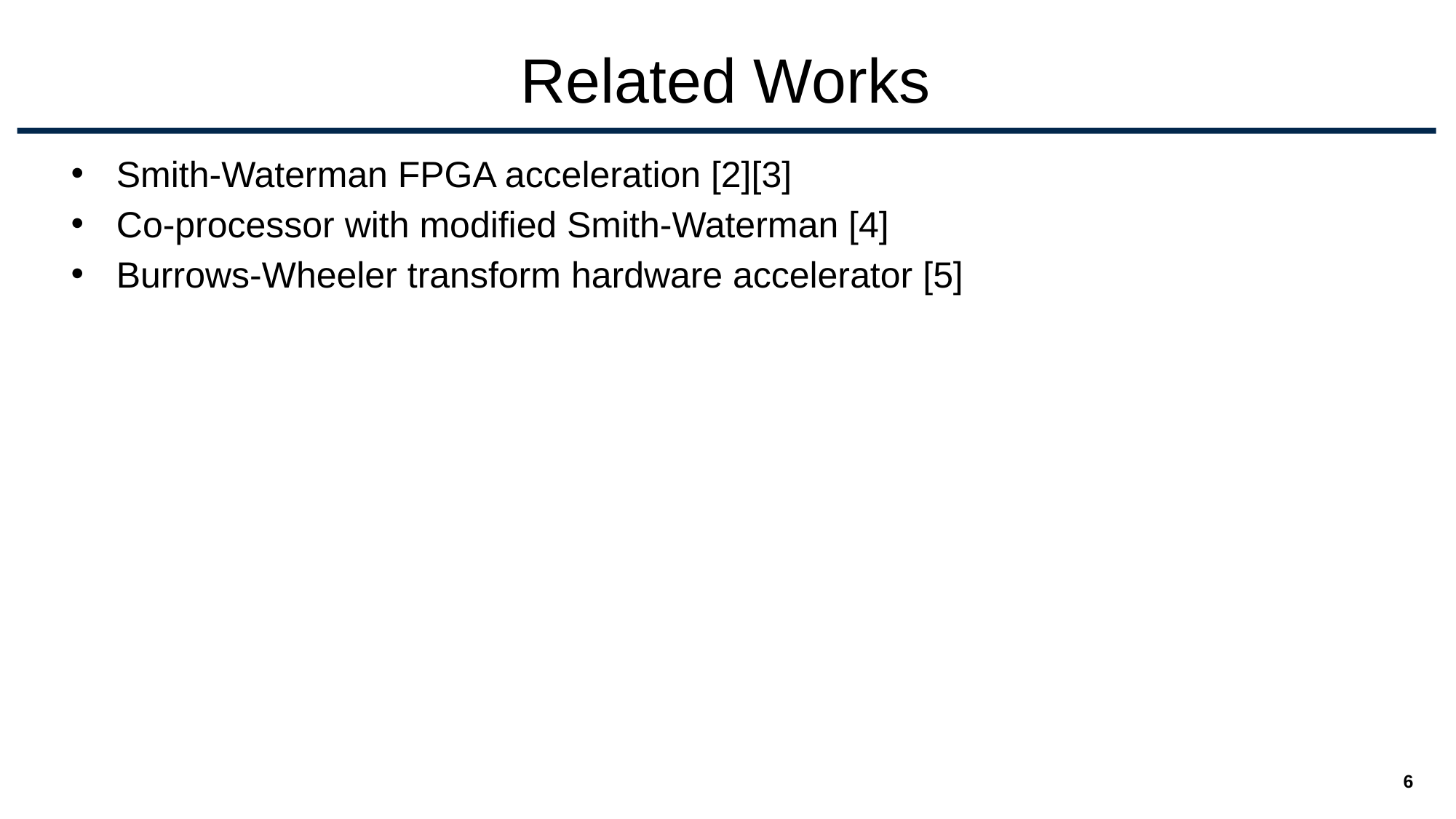

# Related Works
Smith-Waterman FPGA acceleration [2][3]
Co-processor with modified Smith-Waterman [4]
Burrows-Wheeler transform hardware accelerator [5]

6